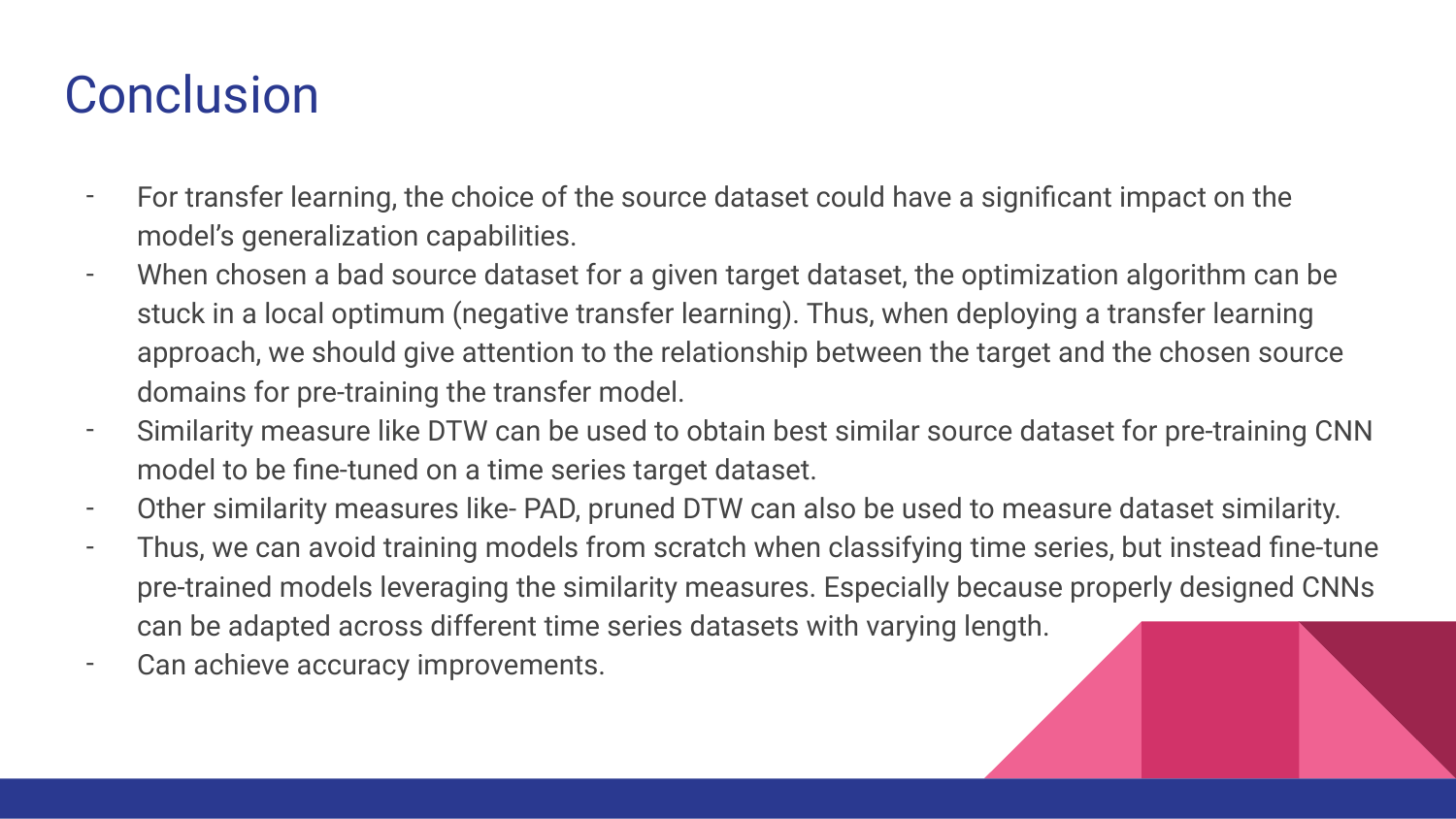

# Conclusion
For transfer learning, the choice of the source dataset could have a significant impact on the model’s generalization capabilities.
When chosen a bad source dataset for a given target dataset, the optimization algorithm can be stuck in a local optimum (negative transfer learning). Thus, when deploying a transfer learning approach, we should give attention to the relationship between the target and the chosen source domains for pre-training the transfer model.
Similarity measure like DTW can be used to obtain best similar source dataset for pre-training CNN model to be fine-tuned on a time series target dataset.
Other similarity measures like- PAD, pruned DTW can also be used to measure dataset similarity.
Thus, we can avoid training models from scratch when classifying time series, but instead fine-tune pre-trained models leveraging the similarity measures. Especially because properly designed CNNs can be adapted across different time series datasets with varying length.
Can achieve accuracy improvements.